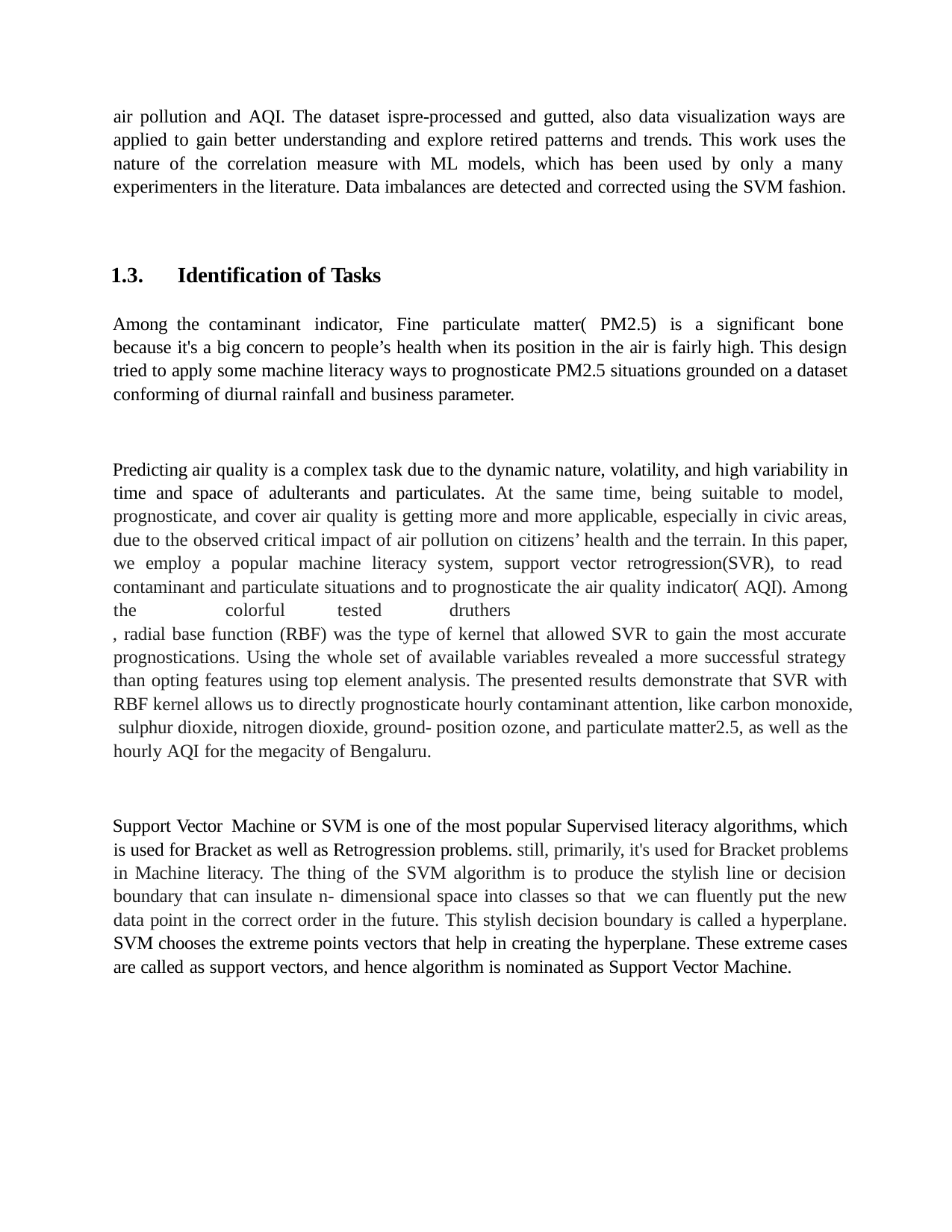

air pollution and AQI. The dataset ispre-processed and gutted, also data visualization ways are  applied to gain better understanding and explore retired patterns and trends. This work uses the  nature of the correlation measure with ML models, which has been used by only a many  experimenters in the literature. Data imbalances are detected and corrected using the SVM fashion.
1.3.	Identification of Tasks

Among the contaminant indicator, Fine particulate matter( PM2.5) is a significant bone  because it's a big concern to people’s health when its position in the air is fairly high. This design  tried to apply some machine literacy ways to prognosticate PM2.5 situations grounded on a dataset  conforming of diurnal rainfall and business parameter.

Predicting air quality is a complex task due to the dynamic nature, volatility, and high variability in  time and space of adulterants and particulates. At the same time, being suitable to model,  prognosticate, and cover air quality is getting more and more applicable, especially in civic areas,  due to the observed critical impact of air pollution on citizens’ health and the terrain. In this paper,  we employ a popular machine literacy system, support vector retrogression(SVR), to read  contaminant and particulate situations and to prognosticate the air quality indicator( AQI). Among  the	colorful	tested	druthers
, radial base function (RBF) was the type of kernel that allowed SVR to gain the most accurate  prognostications. Using the whole set of available variables revealed a more successful strategy  than opting features using top element analysis. The presented results demonstrate that SVR with  RBF kernel allows us to directly prognosticate hourly contaminant attention, like carbon monoxide,  sulphur dioxide, nitrogen dioxide, ground- position ozone, and particulate matter2.5, as well as the  hourly AQI for the megacity of Bengaluru.

Support Vector Machine or SVM is one of the most popular Supervised literacy algorithms, which  is used for Bracket as well as Retrogression problems. still, primarily, it's used for Bracket problems  in Machine literacy. The thing of the SVM algorithm is to produce the stylish line or decision  boundary that can insulate n- dimensional space into classes so that we can fluently put the new  data point in the correct order in the future. This stylish decision boundary is called a hyperplane.  SVM chooses the extreme points vectors that help in creating the hyperplane. These extreme cases  are called as support vectors, and hence algorithm is nominated as Support Vector Machine.